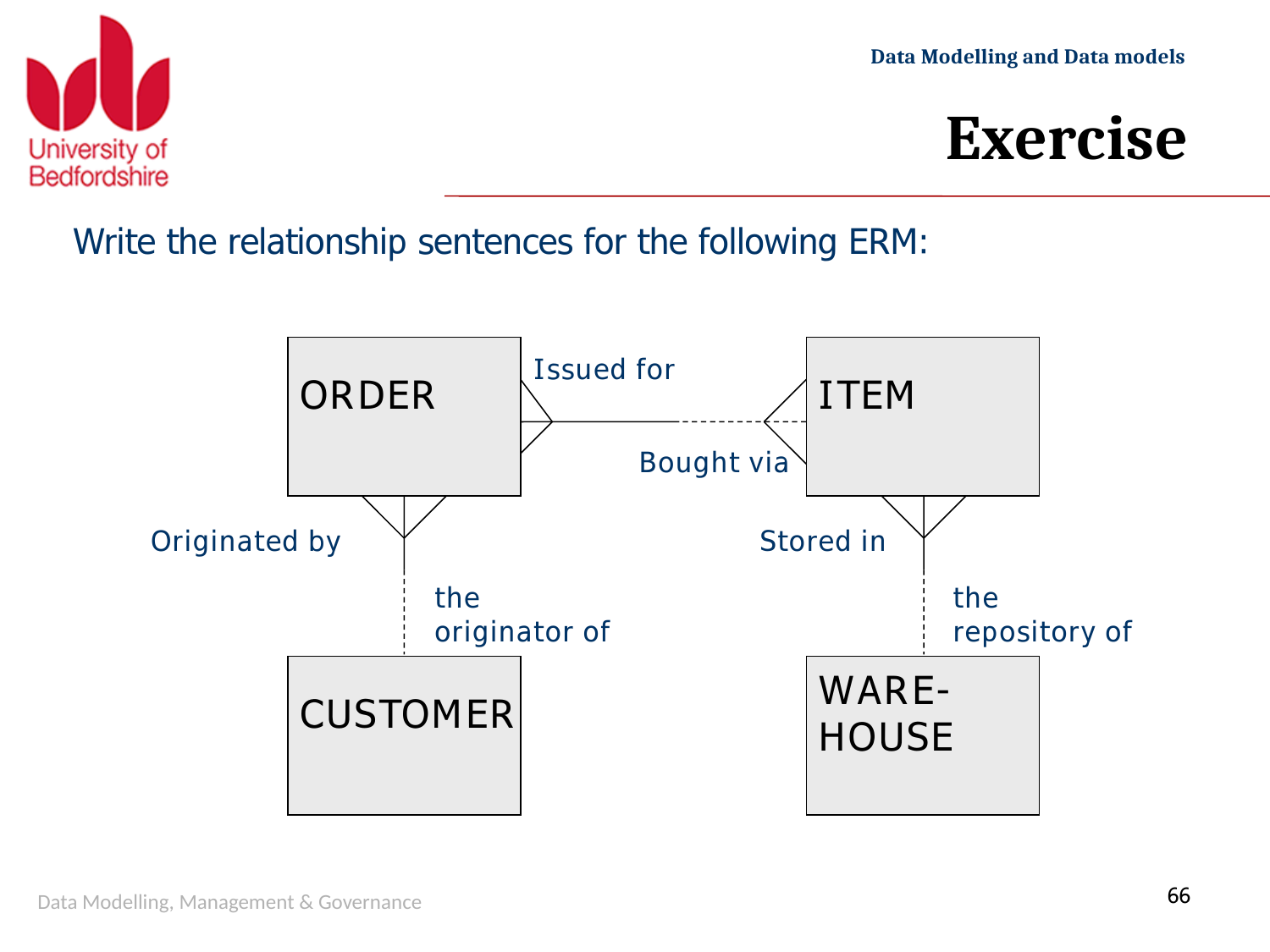

# Exercise
Write the relationship sentences for the following ERM:

ORDER

ITEM

Issued for

Bought via

Originated by
Stored in

the
originator of
the
repository of
CUSTOMER

WARE-
HOUSE

Data Modelling, Management & Governance